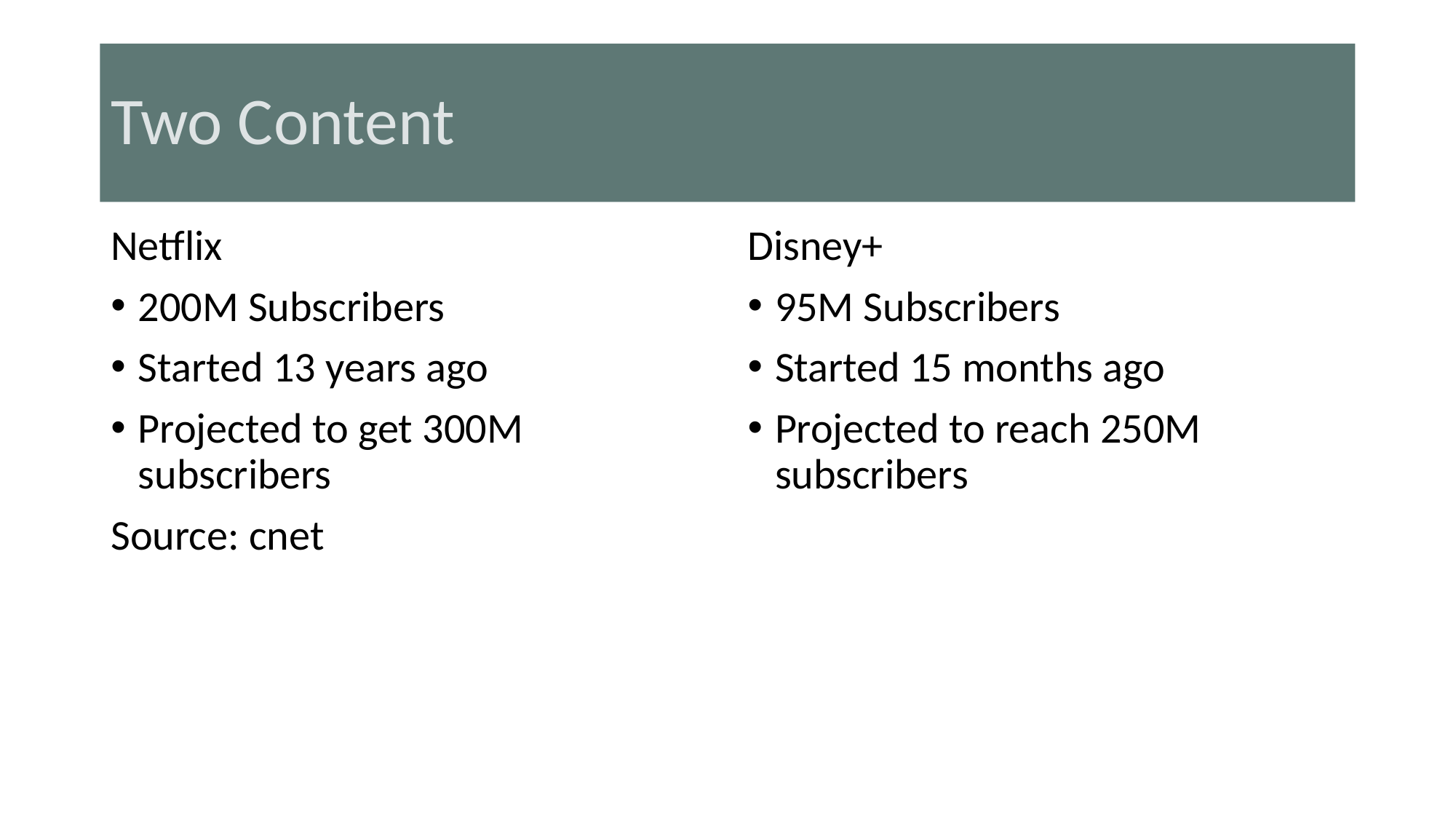

# Two Content
Netflix
200M Subscribers
Started 13 years ago
Projected to get 300M subscribers
Source: cnet
Disney+
95M Subscribers
Started 15 months ago
Projected to reach 250M subscribers